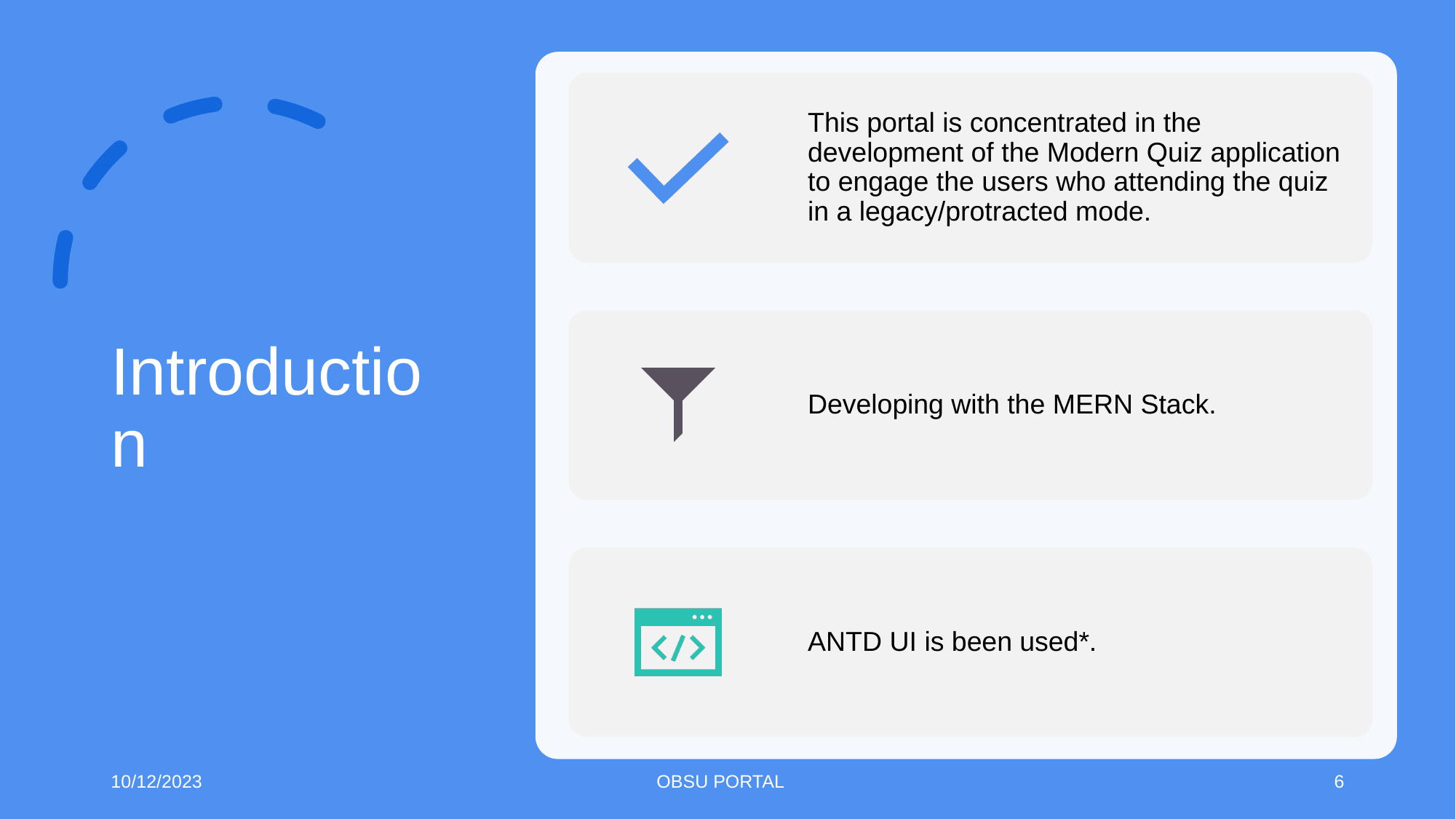

This portal is concentrated in the development of the Modern Quiz application to engage the users who attending the quiz in a legacy/protracted mode.
Developing with the MERN Stack.
ANTD UI is been used*.
# Introduction

10/12/2023
OBSU PORTAL
6